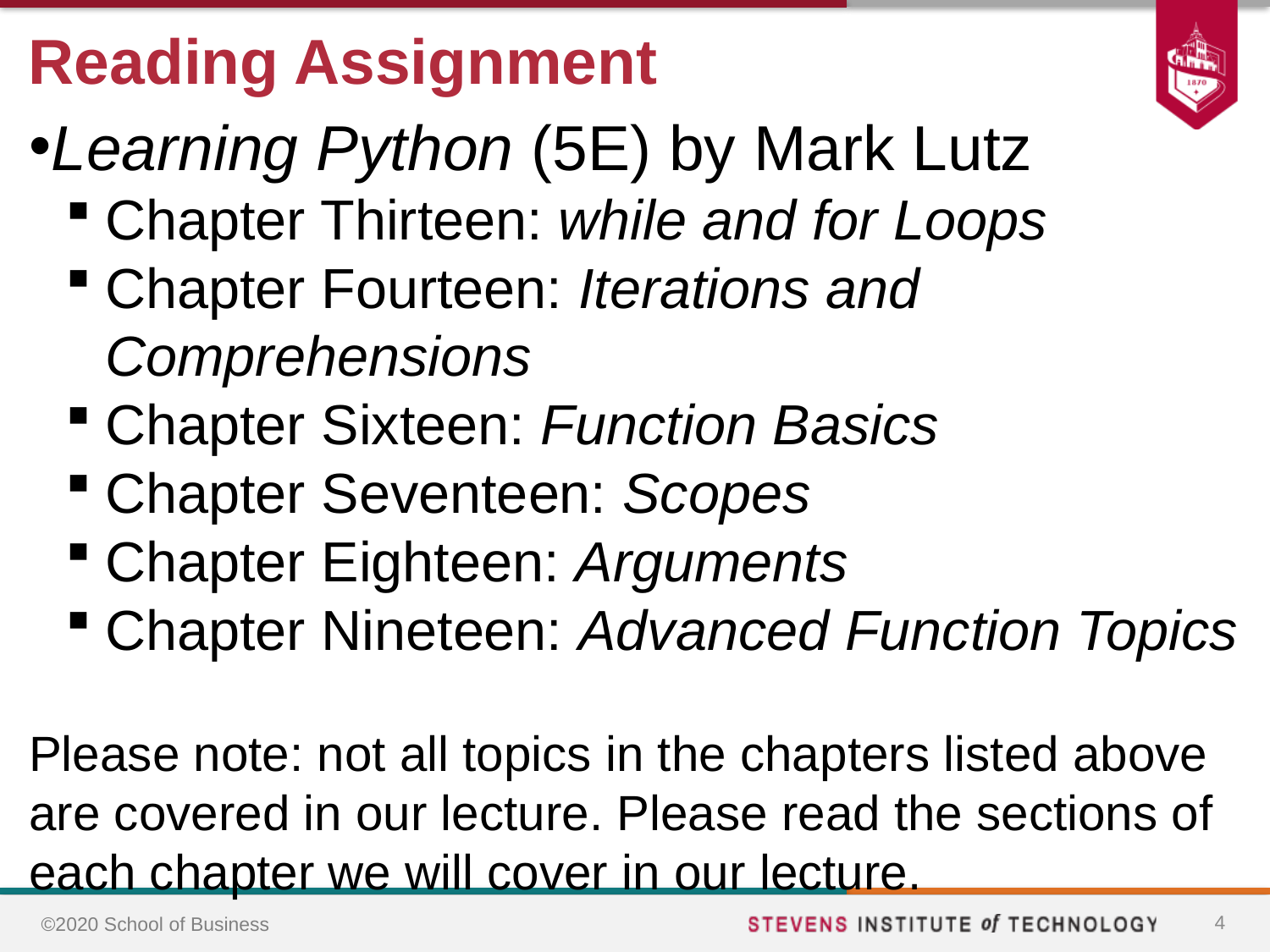

# Reading Assignment
Learning Python (5E) by Mark Lutz
Chapter Thirteen: while and for Loops
Chapter Fourteen: Iterations and Comprehensions
Chapter Sixteen: Function Basics
Chapter Seventeen: Scopes
Chapter Eighteen: Arguments
Chapter Nineteen: Advanced Function Topics

Please note: not all topics in the chapters listed above are covered in our lecture. Please read the sections of each chapter we will cover in our lecture.

4